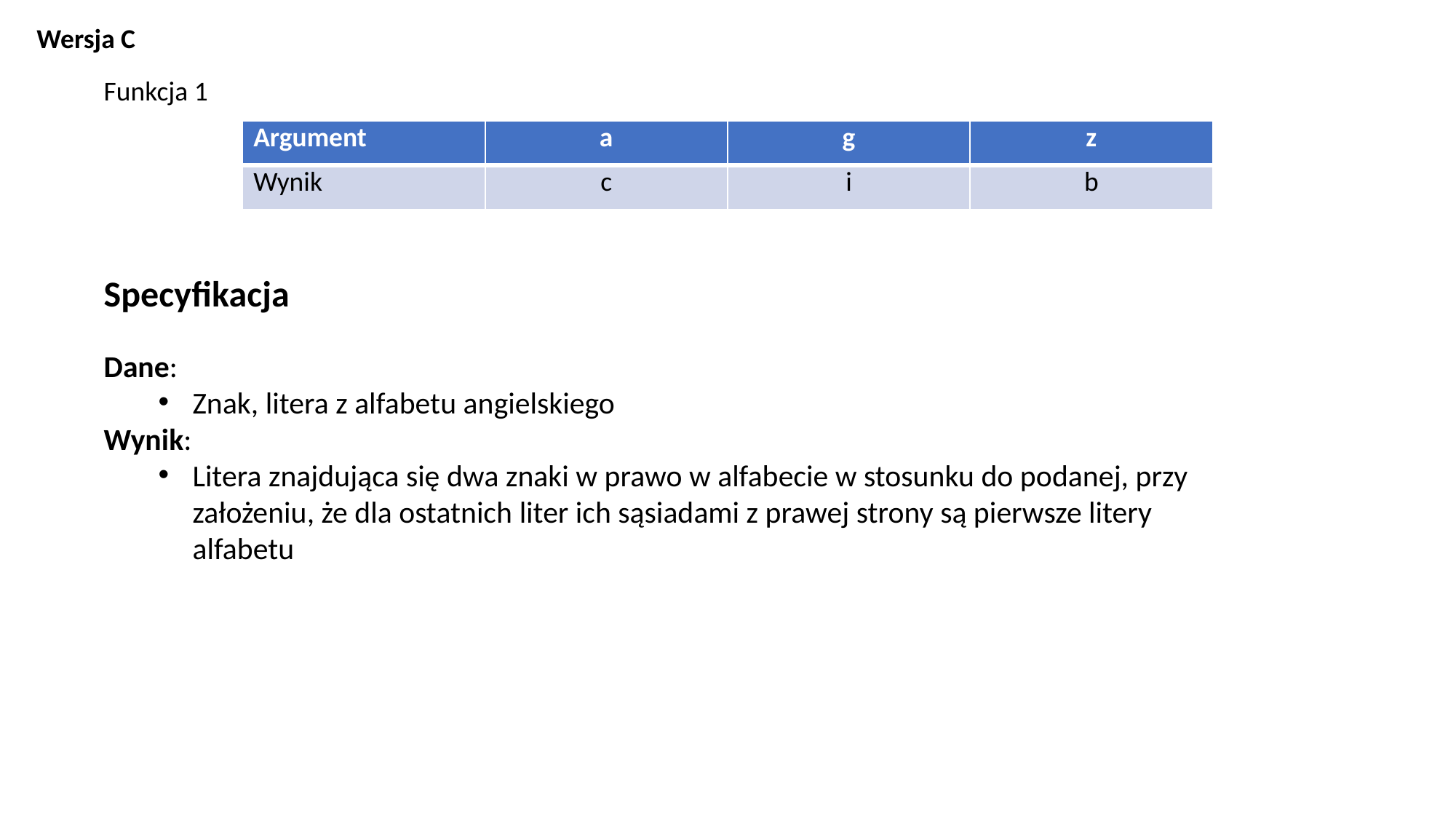

Wersja C
Funkcja 1
| Argument | a | g | z |
| --- | --- | --- | --- |
| Wynik | c | i | b |
Specyfikacja

Dane:
Znak, litera z alfabetu angielskiego
Wynik:
Litera znajdująca się dwa znaki w prawo w alfabecie w stosunku do podanej, przy założeniu, że dla ostatnich liter ich sąsiadami z prawej strony są pierwsze litery alfabetu